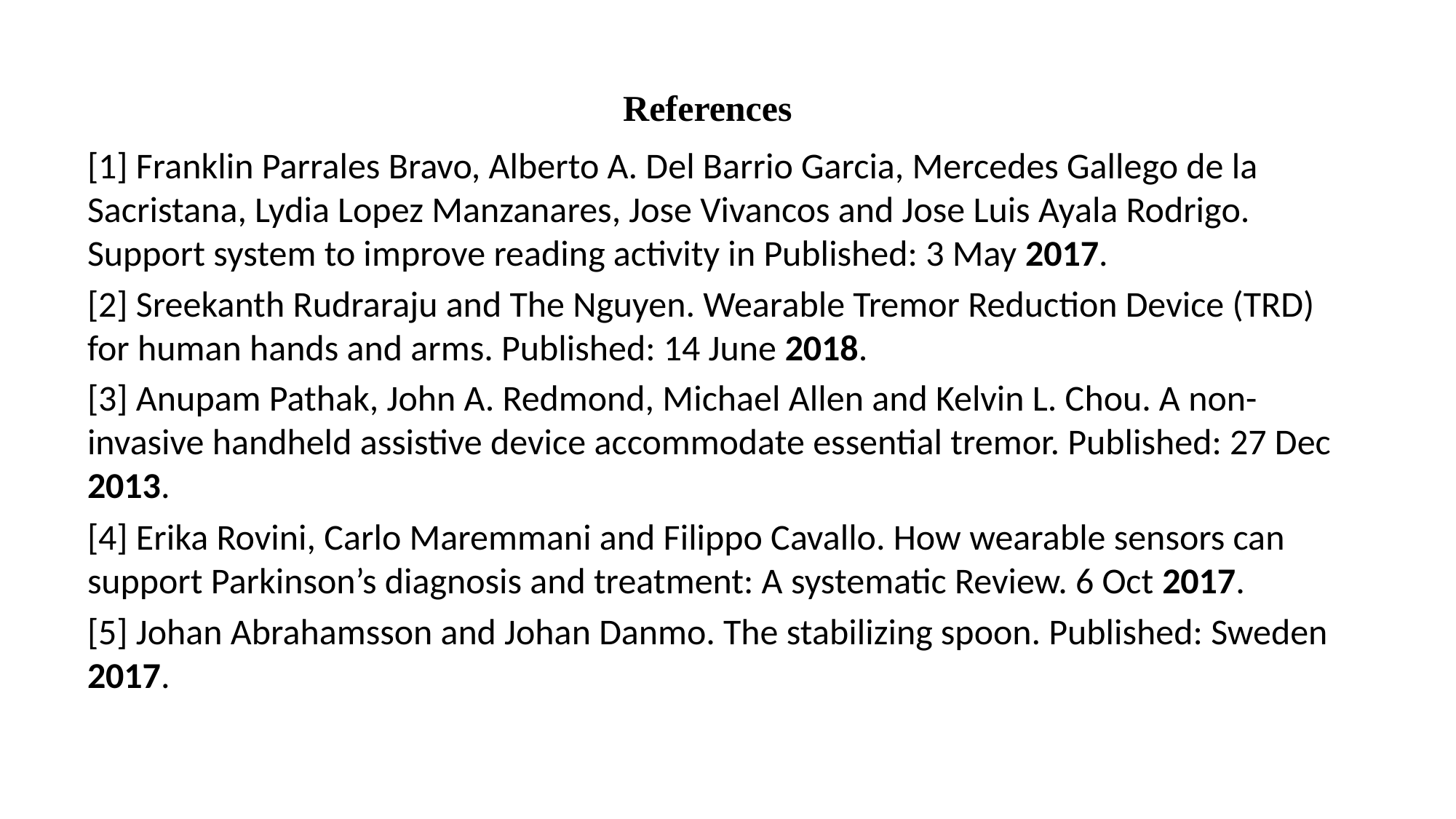

# References
[1] Franklin Parrales Bravo, Alberto A. Del Barrio Garcia, Mercedes Gallego de la Sacristana, Lydia Lopez Manzanares, Jose Vivancos and Jose Luis Ayala Rodrigo. Support system to improve reading activity in Published: 3 May 2017.
[2] Sreekanth Rudraraju and The Nguyen. Wearable Tremor Reduction Device (TRD) for human hands and arms. Published: 14 June 2018.
[3] Anupam Pathak, John A. Redmond, Michael Allen and Kelvin L. Chou. A non-invasive handheld assistive device accommodate essential tremor. Published: 27 Dec 2013.
[4] Erika Rovini, Carlo Maremmani and Filippo Cavallo. How wearable sensors can support Parkinson’s diagnosis and treatment: A systematic Review. 6 Oct 2017.
[5] Johan Abrahamsson and Johan Danmo. The stabilizing spoon. Published: Sweden 2017.